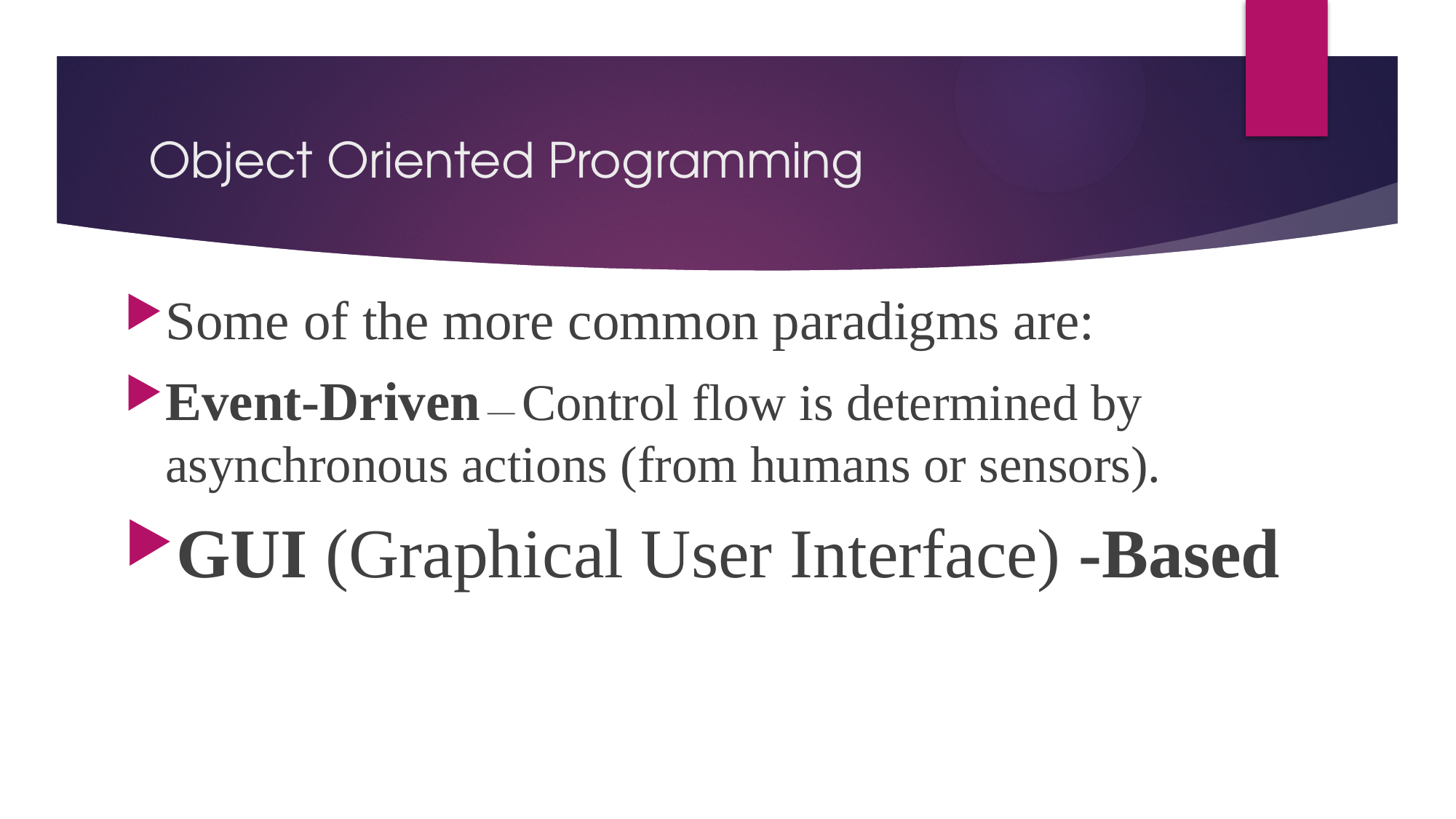

# Object Oriented Programming
Some of the more common paradigms are:
Event-Driven — Control flow is determined by asynchronous actions (from humans or sensors).
GUI (Graphical User Interface) -Based